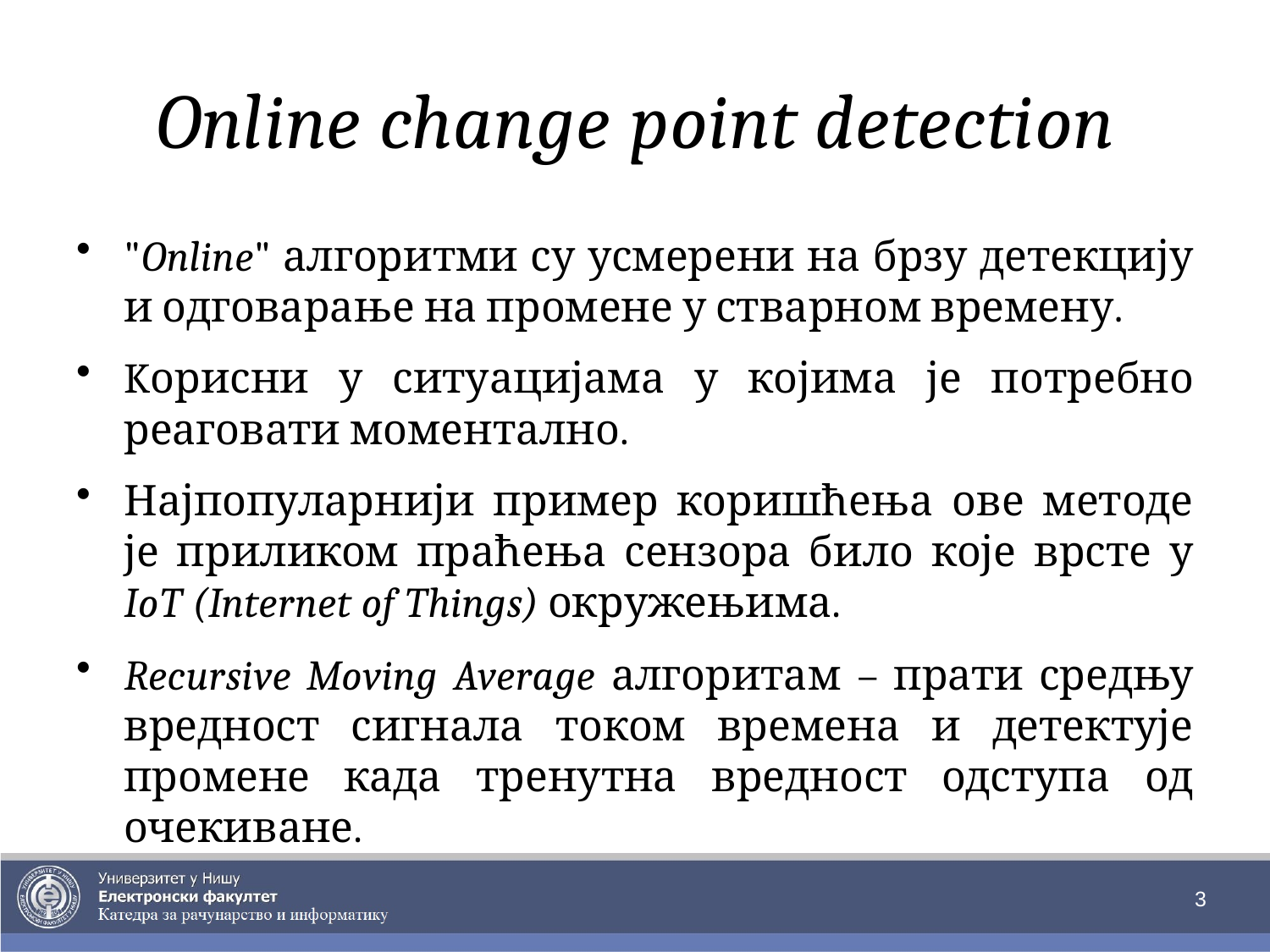

# Online change point detection
"Online" алгоритми су усмерени на брзу детекцију и одговарање на промене у стварном времену.
Kорисни у ситуацијама у којима је потребно реаговати моментално.
Најпопуларнији пример коришћења ове методе је приликом праћења сензора било које врсте у IoT (Internet of Things) окружењима.
Recursive Moving Average алгоритам – прати средњу вредност сигнала током времена и детектује промене када тренутна вредност одступа од очекиване.

3